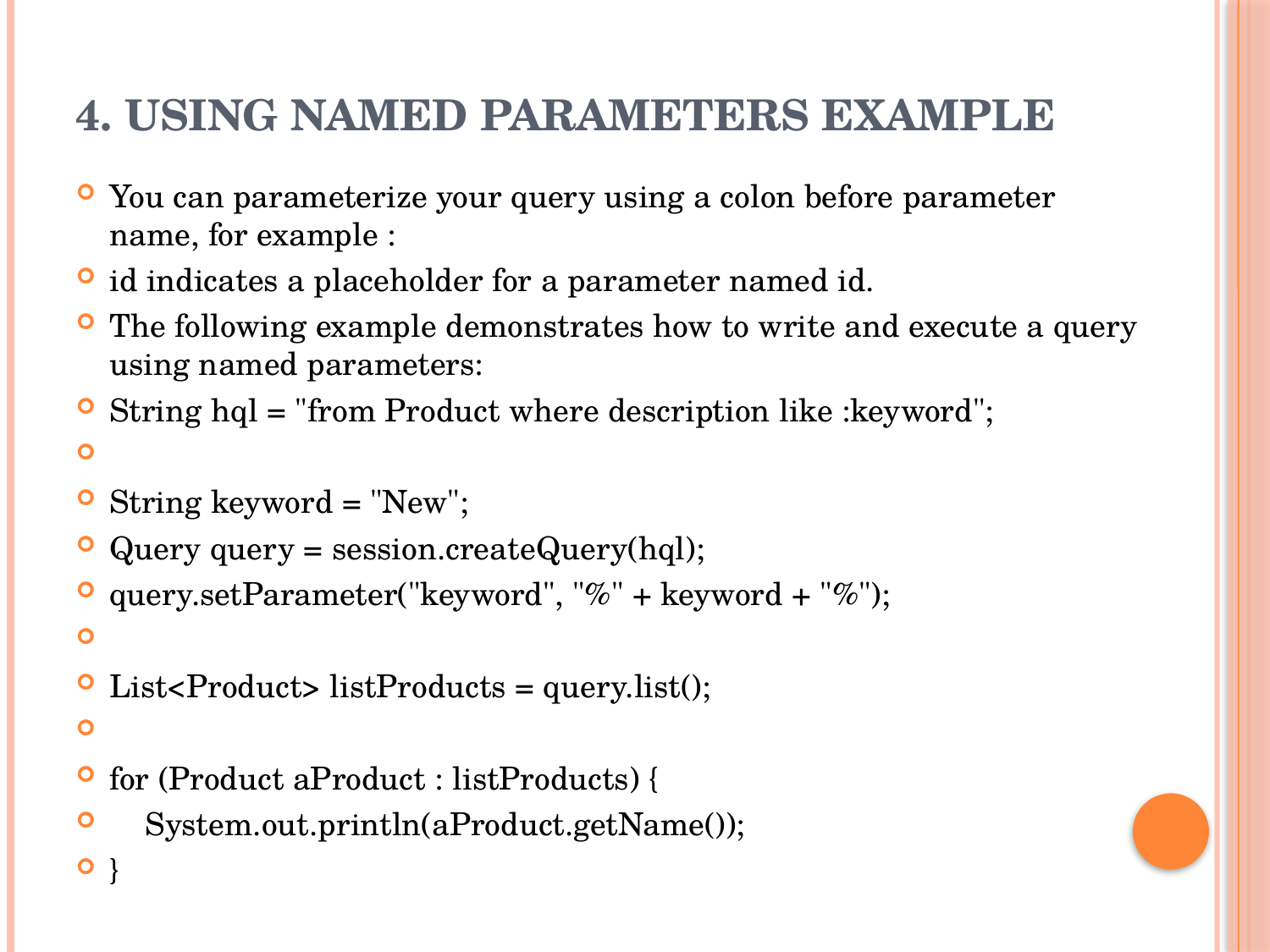

# 4. Using Named Parameters Example
You can parameterize your query using a colon before parameter name, for example :
id indicates a placeholder for a parameter named id.
The following example demonstrates how to write and execute a query using named parameters:
String hql = "from Product where description like :keyword";

String keyword = "New";
Query query = session.createQuery(hql);
query.setParameter("keyword", "%" + keyword + "%");

List<Product> listProducts = query.list();

for (Product aProduct : listProducts) {
    System.out.println(aProduct.getName());
}